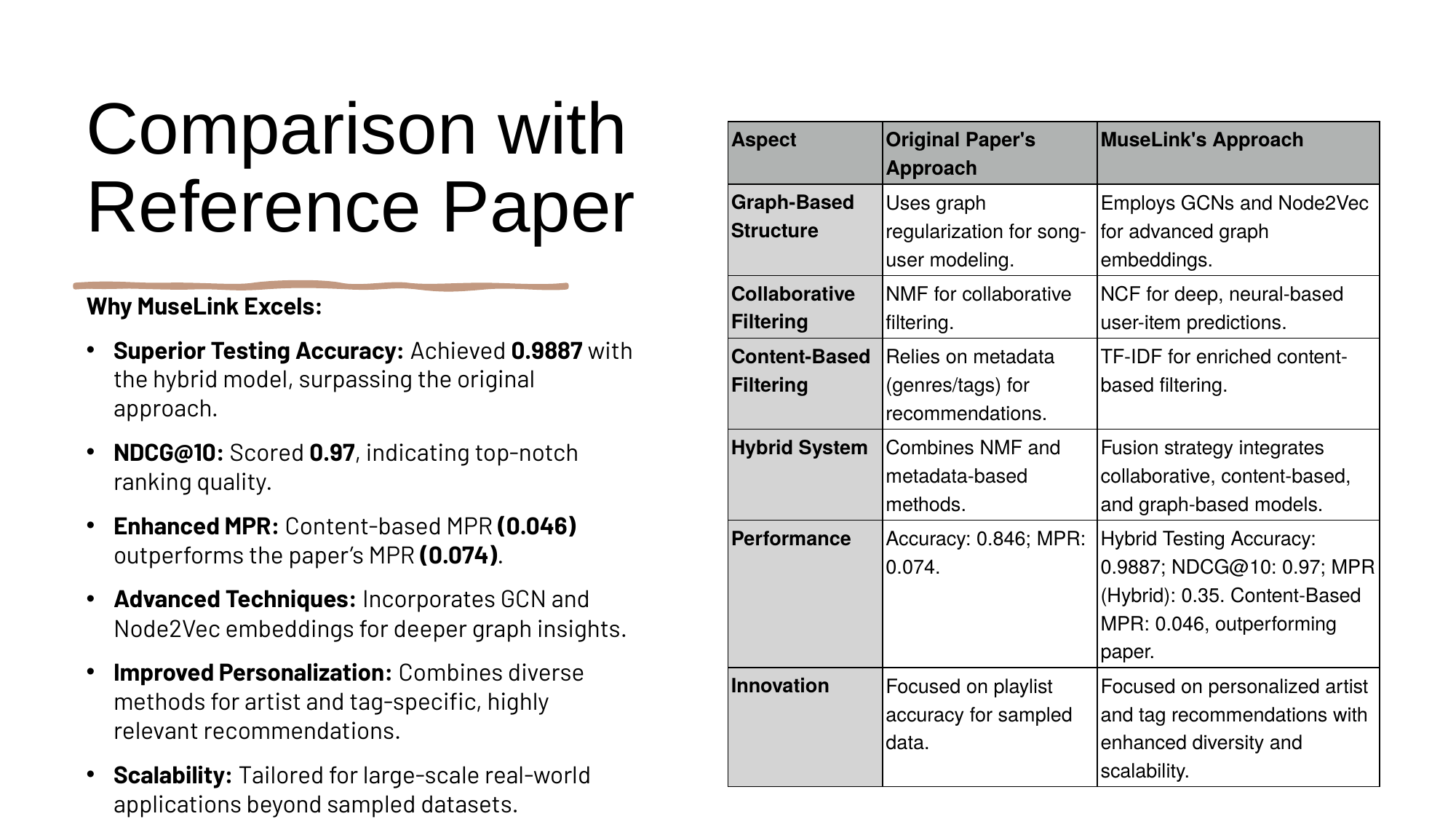

# Comparison with Reference Paper
| Aspect | Original Paper's Approach | MuseLink's Approach |
| --- | --- | --- |
| Graph-Based Structure | Uses graph regularization for song-user modeling. | Employs GCNs and Node2Vec for advanced graph embeddings. |
| Collaborative Filtering | NMF for collaborative filtering. | NCF for deep, neural-based user-item predictions. |
| Content-Based Filtering | Relies on metadata (genres/tags) for recommendations. | TF-IDF for enriched content-based filtering. |
| Hybrid System | Combines NMF and metadata-based methods. | Fusion strategy integrates collaborative, content-based, and graph-based models. |
| Performance | Accuracy: 0.846; MPR: 0.074. | Hybrid Testing Accuracy: 0.9887; NDCG@10: 0.97; MPR (Hybrid): 0.35. Content-Based MPR: 0.046, outperforming paper. |
| Innovation | Focused on playlist accuracy for sampled data. | Focused on personalized artist and tag recommendations with enhanced diversity and scalability. |
Why MuseLink Excels:
Superior Testing Accuracy: Achieved 0.9887 with the hybrid model, surpassing the original approach.
NDCG@10: Scored 0.97, indicating top-notch ranking quality.
Enhanced MPR: Content-based MPR (0.046) outperforms the paper’s MPR (0.074).
Advanced Techniques: Incorporates GCN and Node2Vec embeddings for deeper graph insights.
Improved Personalization: Combines diverse methods for artist and tag-specific, highly relevant recommendations.
Scalability: Tailored for large-scale real-world applications beyond sampled datasets.